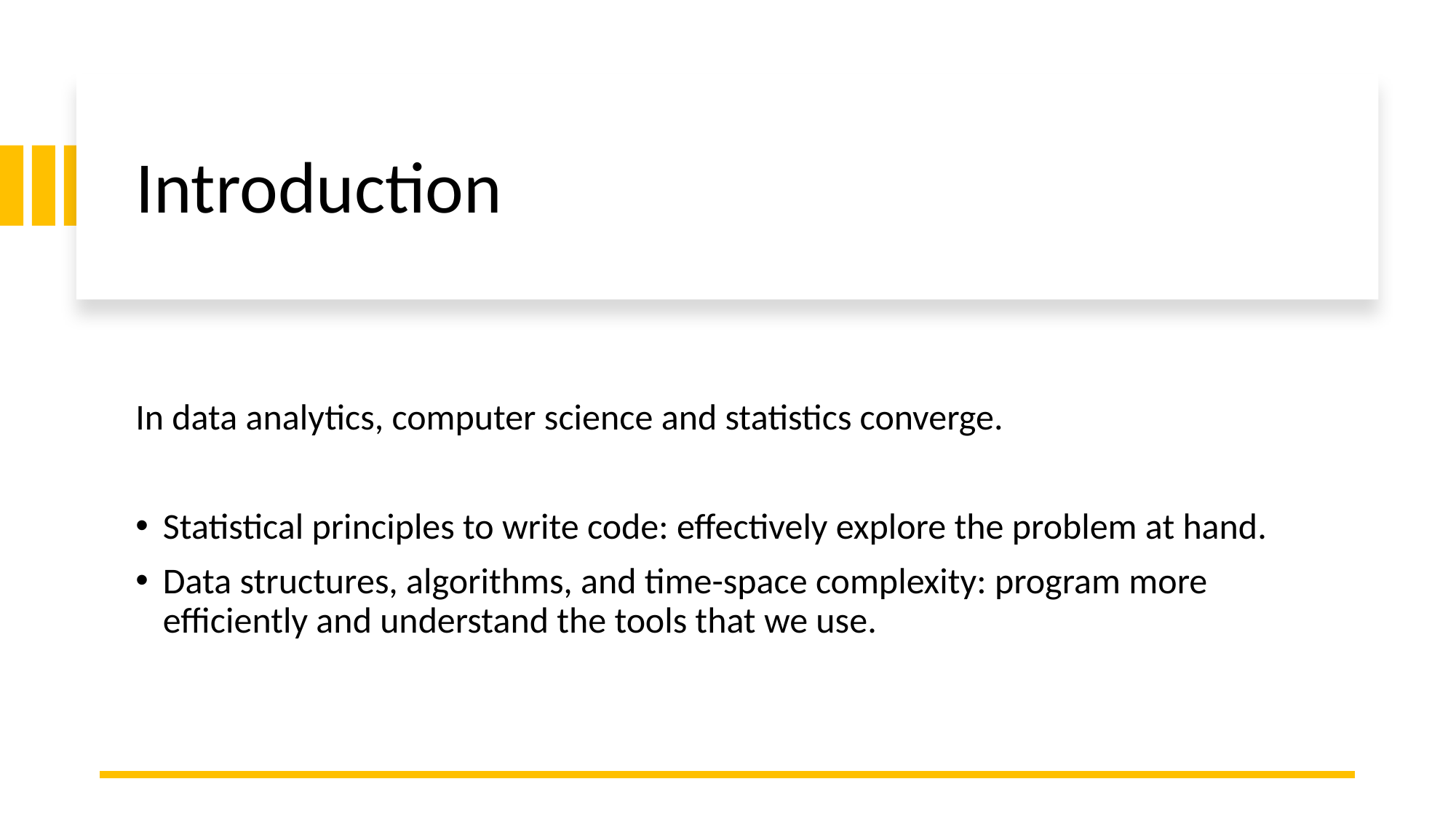

# Introduction

In data analytics, computer science and statistics converge.

Statistical principles to write code: effectively explore the problem at hand.
Data structures, algorithms, and time-space complexity: program more efficiently and understand the tools that we use.